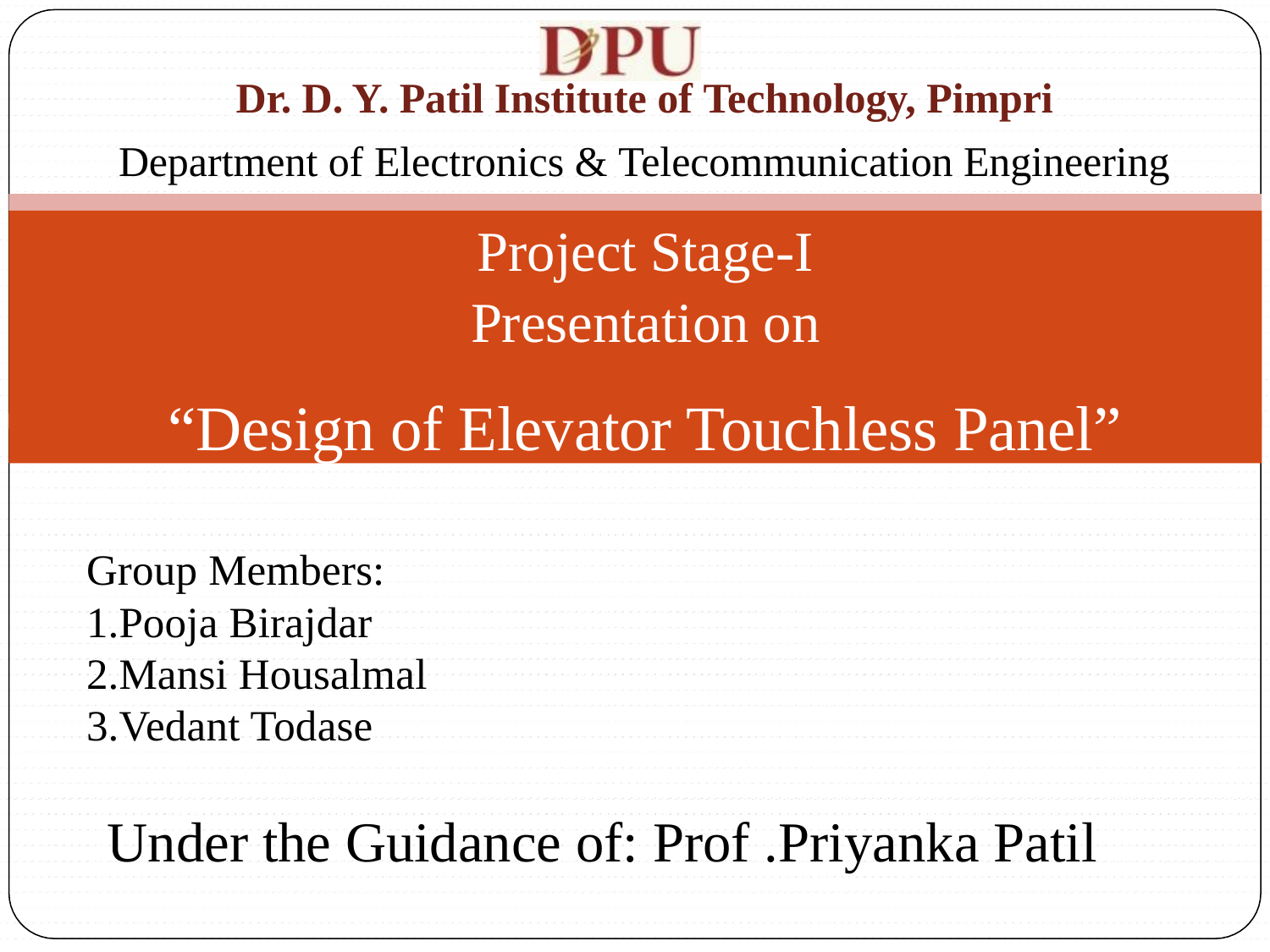

Dr. D. Y. Patil Institute of Technology, Pimpri
Department of Electronics & Telecommunication Engineering
Project Stage-I
Presentation on
“Design of Elevator Touchless Panel”
Group Members:
1.Pooja Birajdar
2.Mansi Housalmal
3.Vedant Todase

Under the Guidance of: Prof .Priyanka Patil